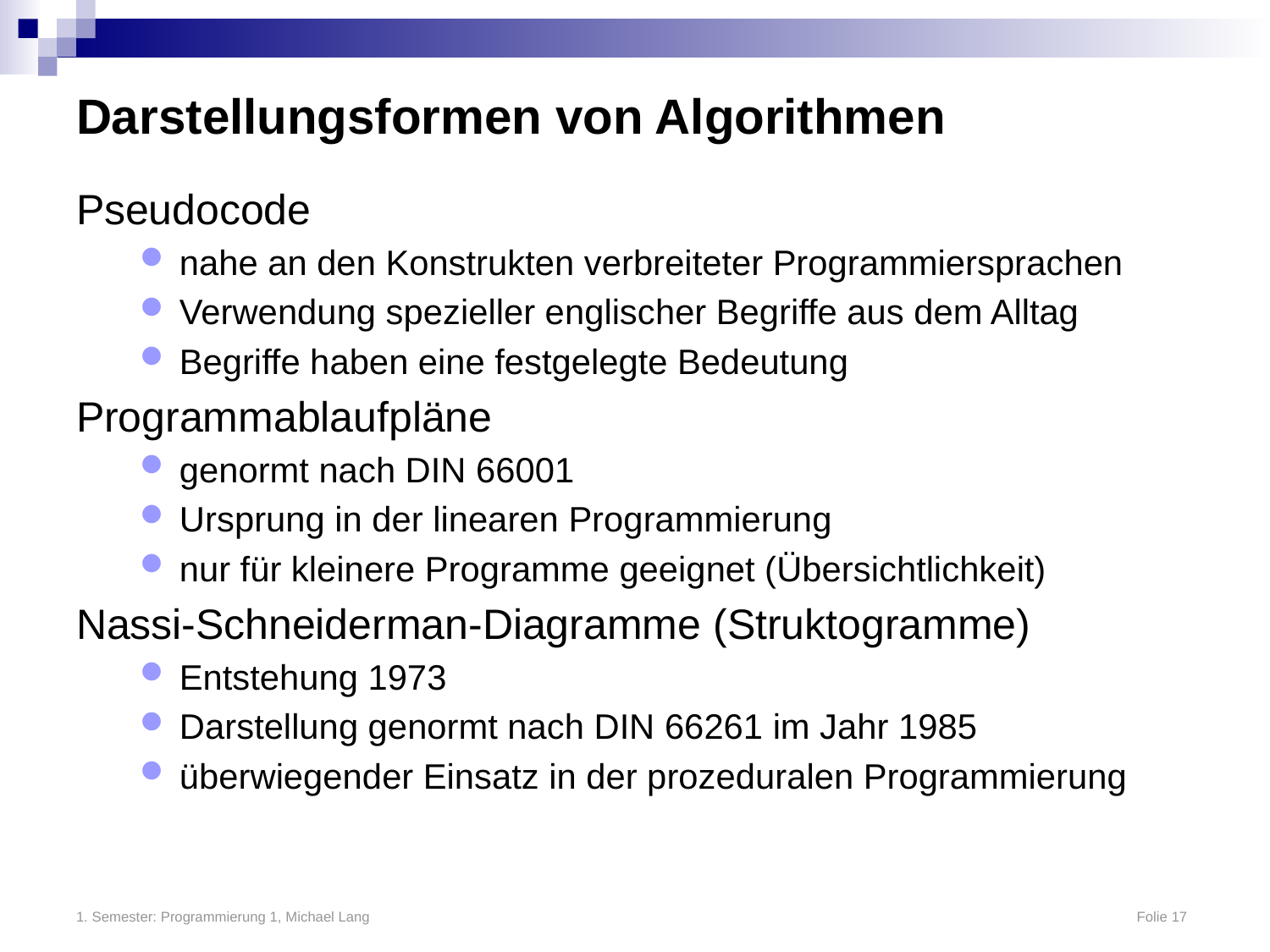

# Darstellungsformen von Algorithmen
Pseudocode
nahe an den Konstrukten verbreiteter Programmiersprachen
Verwendung spezieller englischer Begriffe aus dem Alltag
Begriffe haben eine festgelegte Bedeutung
Programmablaufpläne
genormt nach DIN 66001
Ursprung in der linearen Programmierung
nur für kleinere Programme geeignet (Übersichtlichkeit)
Nassi-Schneiderman-Diagramme (Struktogramme)
Entstehung 1973
Darstellung genormt nach DIN 66261 im Jahr 1985
überwiegender Einsatz in der prozeduralen Programmierung
1. Semester: Programmierung 1, Michael Lang	Folie 17